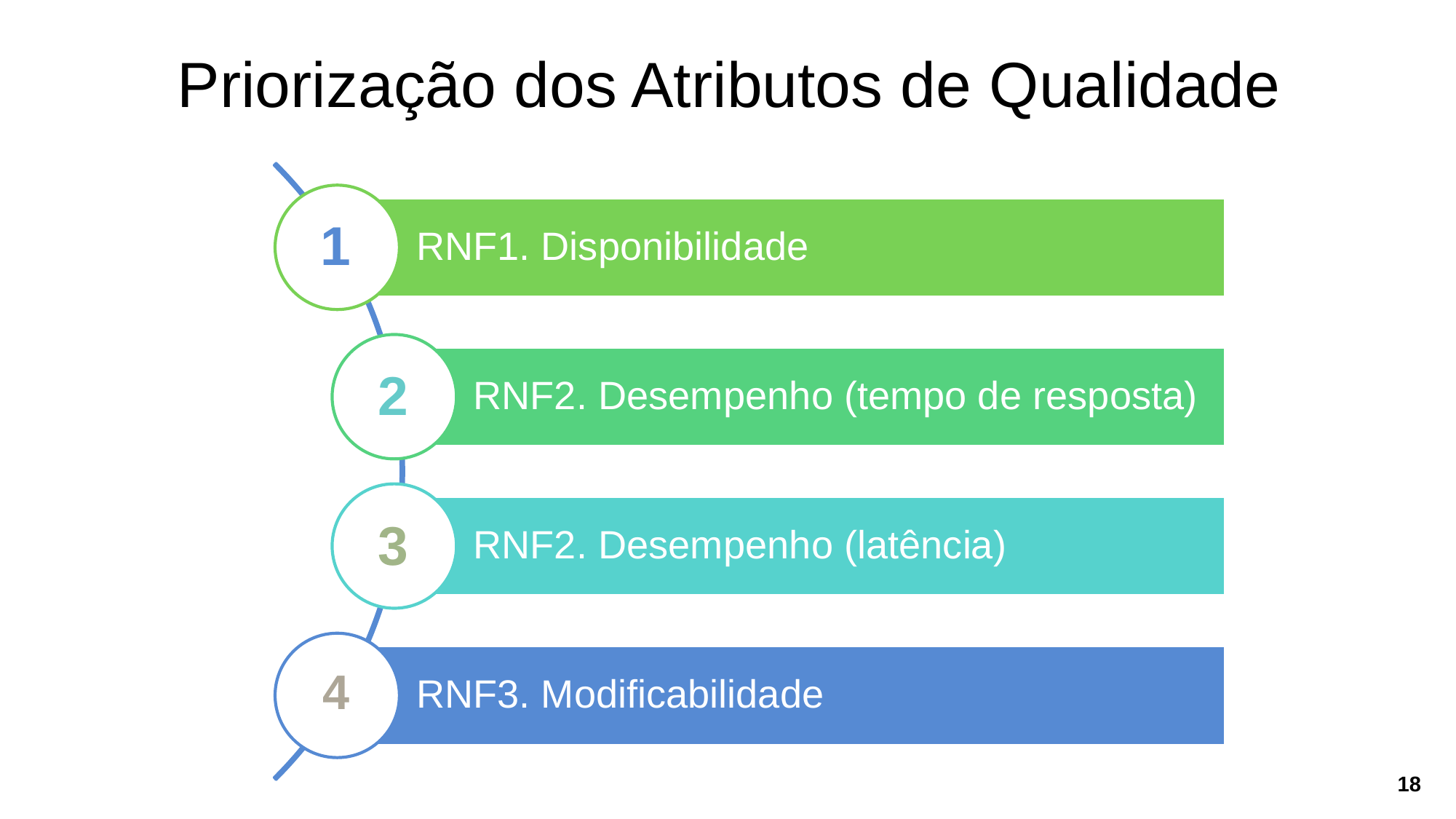

Priorização dos Atributos de Qualidade
RNF1. Disponibilidade
RNF2. Desempenho (tempo de resposta)
RNF2. Desempenho (latência)
RNF3. Modificabilidade
1
2
3
4
18